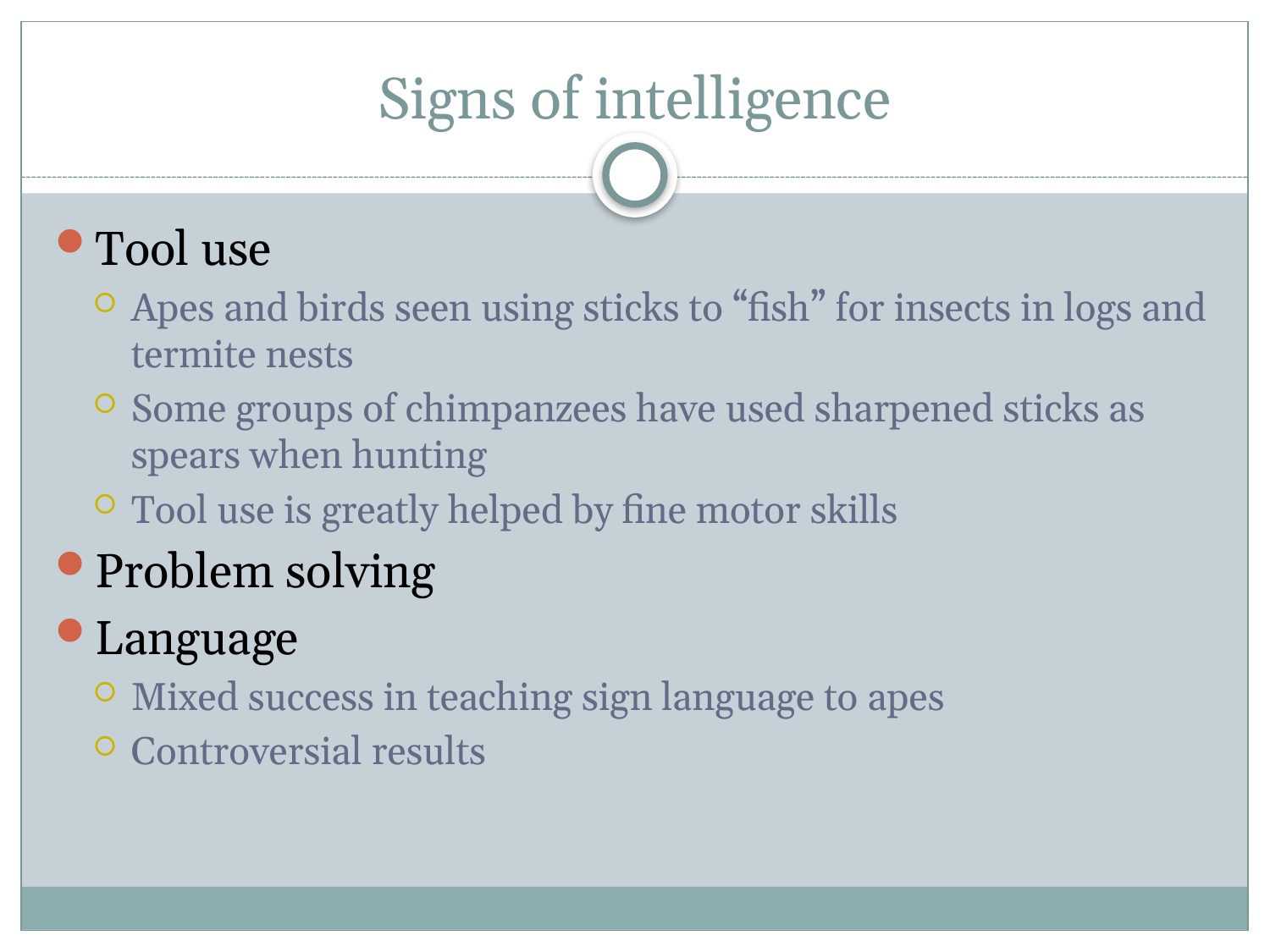

# Signs of intelligence
Tool use
Apes and birds seen using sticks to “fish” for insects in logs and termite nests
Some groups of chimpanzees have used sharpened sticks as spears when hunting
Tool use is greatly helped by fine motor skills
Problem solving
Language
Mixed success in teaching sign language to apes
Controversial results